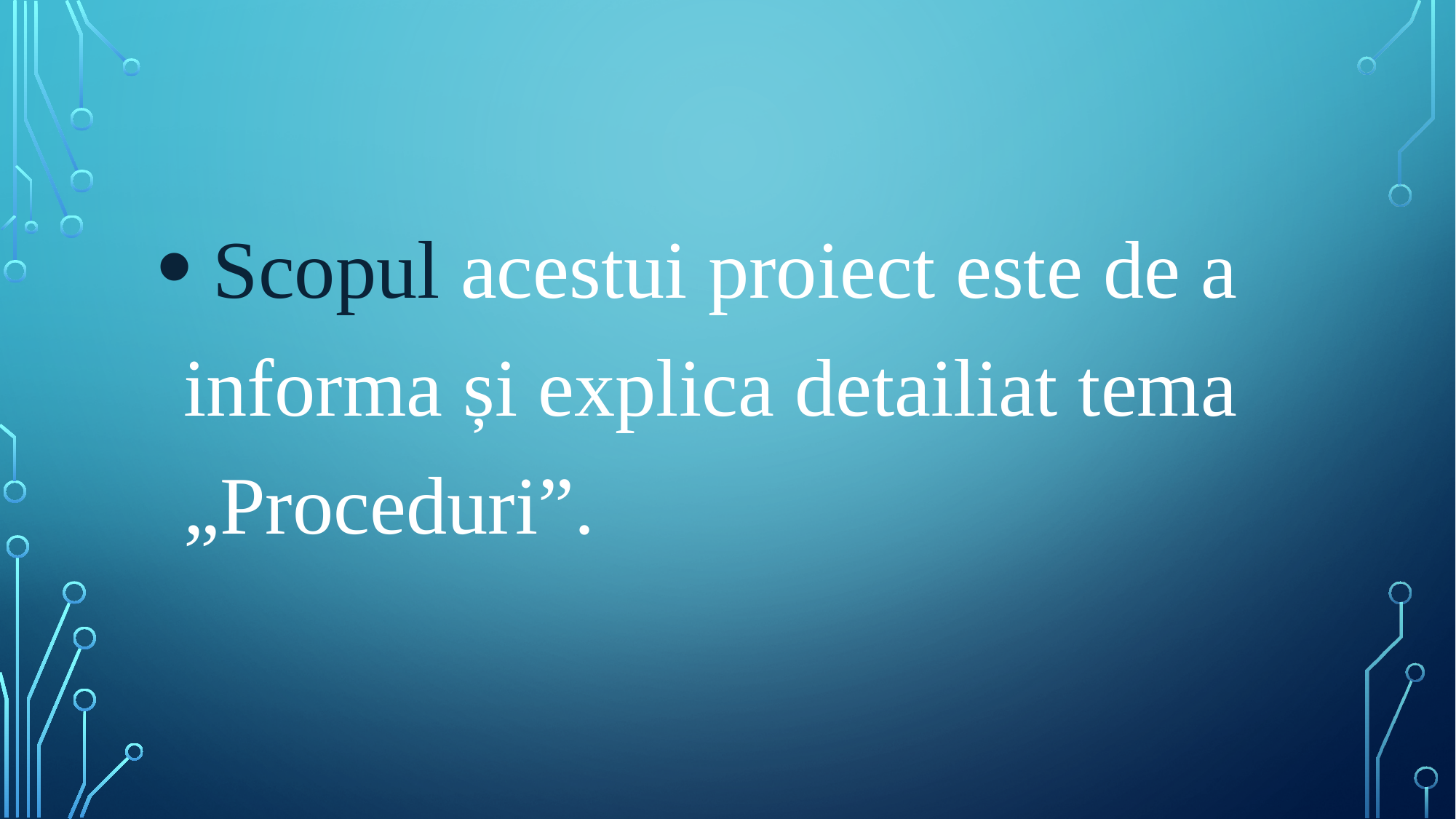

#
 Scopul acestui proiect este de a informa și explica detailiat tema „Proceduri”.